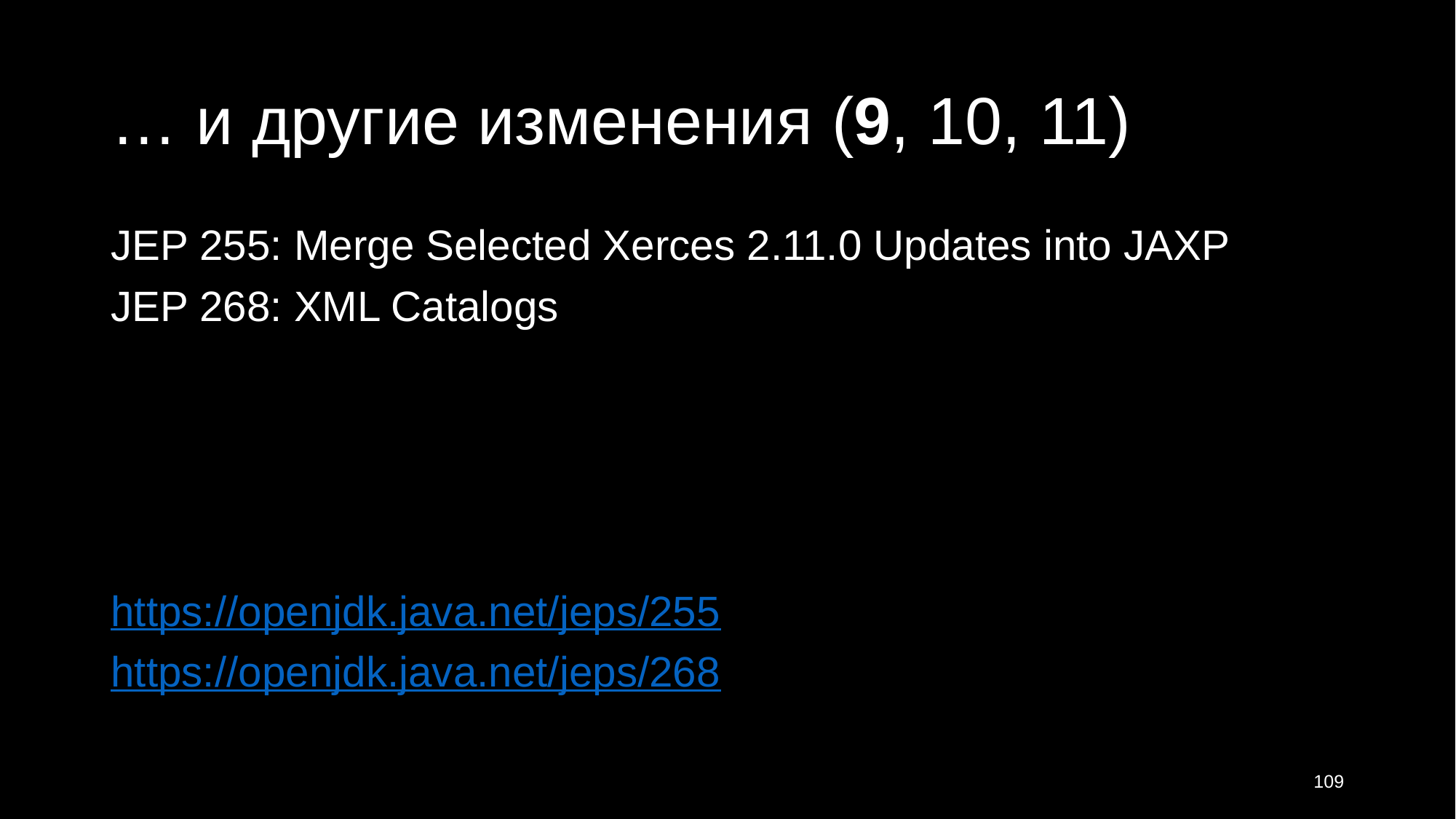

# … и другие изменения (9, 10, 11)
JEP 255: Merge Selected Xerces 2.11.0 Updates into JAXP
JEP 268: XML Catalogs

https://openjdk.java.net/jeps/255
https://openjdk.java.net/jeps/268
109